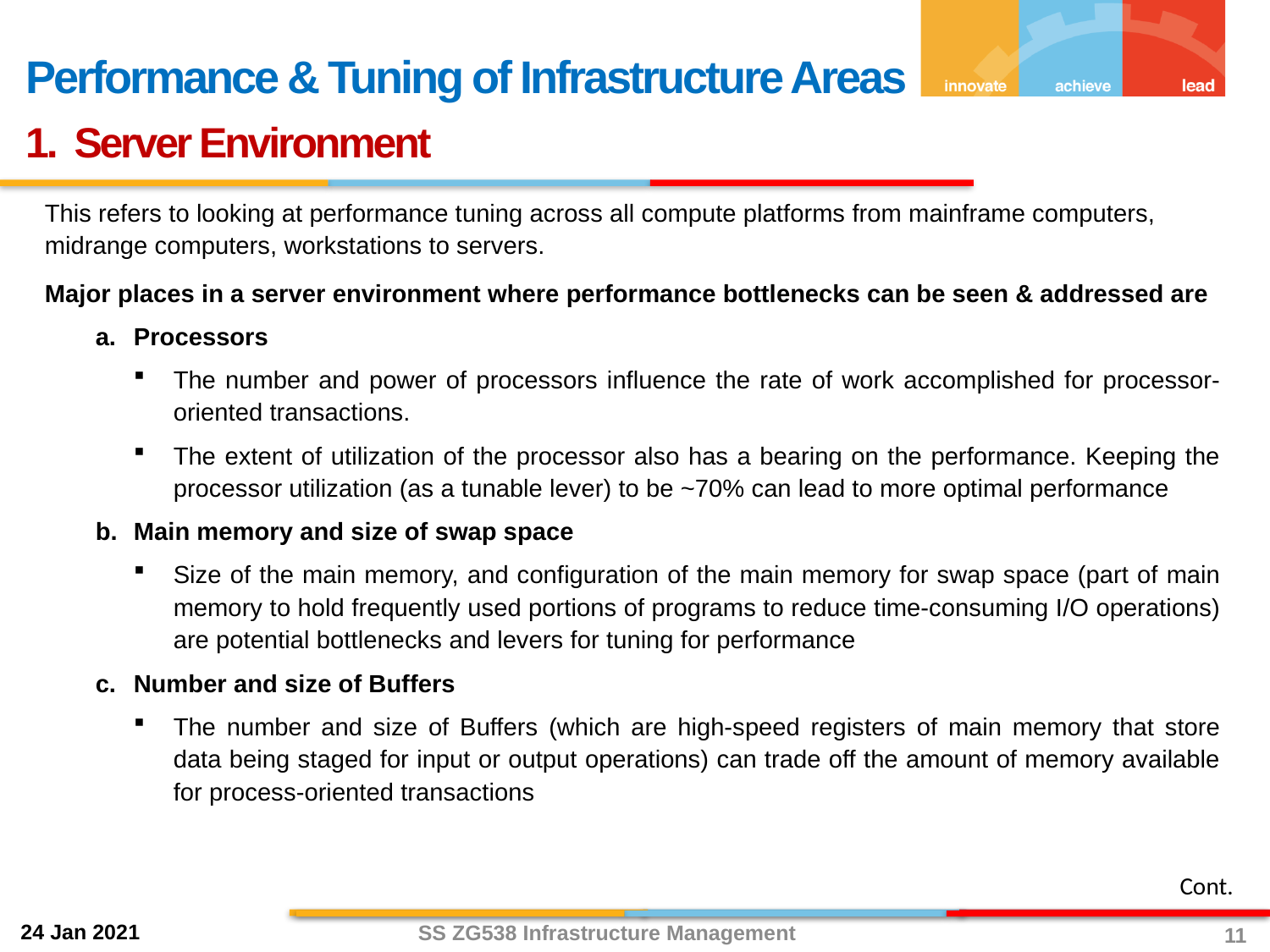

Performance & Tuning of Infrastructure Areas
1.  Server Environment
This refers to looking at performance tuning across all compute platforms from mainframe computers, midrange computers, workstations to servers.
Major places in a server environment where performance bottlenecks can be seen & addressed are
Processors
The number and power of processors influence the rate of work accomplished for processor-oriented transactions.
The extent of utilization of the processor also has a bearing on the performance. Keeping the processor utilization (as a tunable lever) to be ~70% can lead to more optimal performance
Main memory and size of swap space
Size of the main memory, and configuration of the main memory for swap space (part of main memory to hold frequently used portions of programs to reduce time-consuming I/O operations) are potential bottlenecks and levers for tuning for performance
Number and size of Buffers
The number and size of Buffers (which are high-speed registers of main memory that store data being staged for input or output operations) can trade off the amount of memory available for process-oriented transactions
Cont.
SS ZG538 Infrastructure Management
11